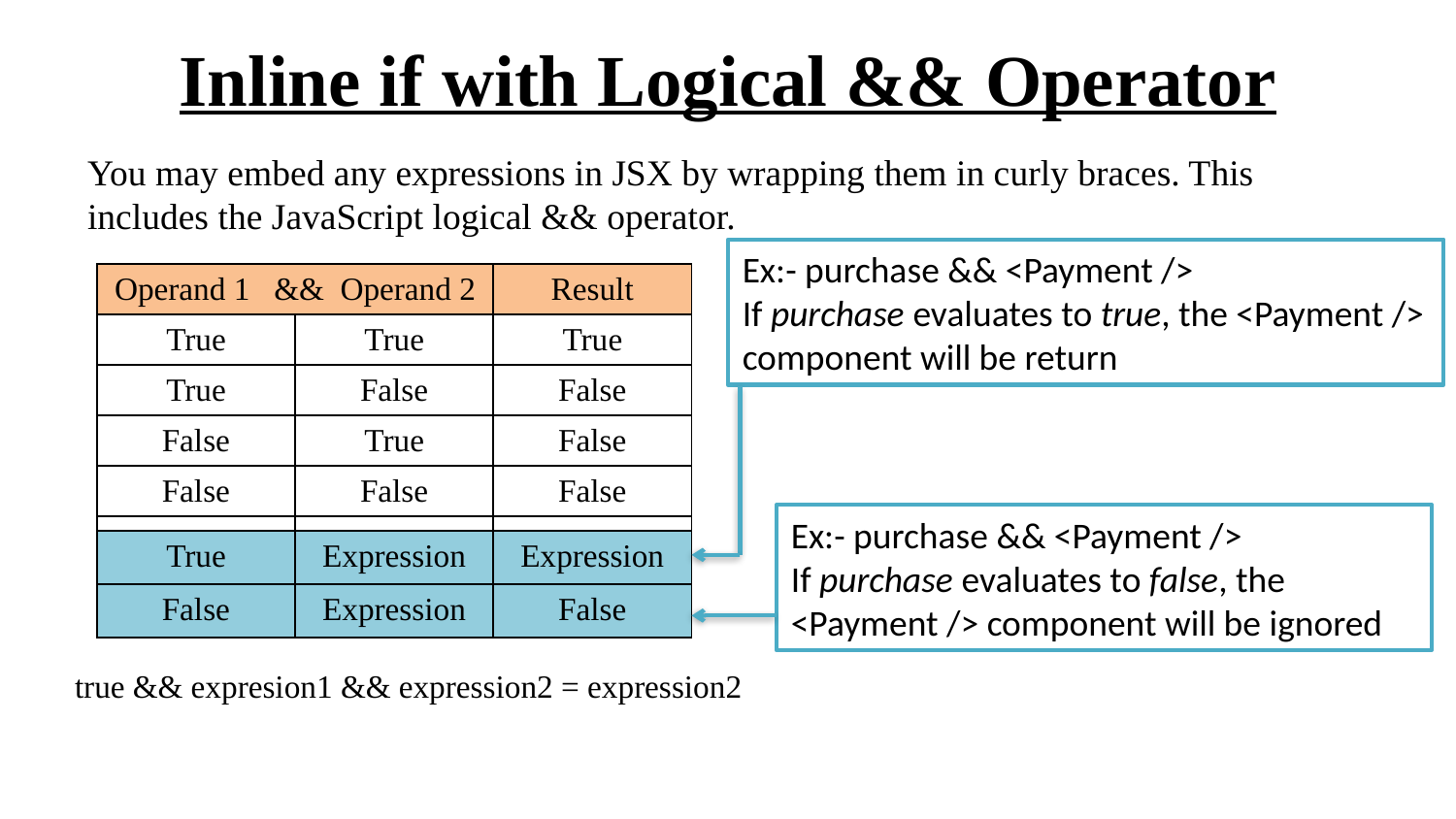

# Inline if with Logical && Operator
You may embed any expressions in JSX by wrapping them in curly braces. This includes the JavaScript logical && operator.

Ex:- purchase && <Payment />
If purchase evaluates to true, the <Payment /> component will be return
| Operand 1 && Operand 2 |  | Result |
| --- | --- | --- |
| True | True | True |
| True | False | False |
| False | True | False |
| False | False | False |
| True | Expression | Expression |
| False | Expression | False |
Ex:- purchase && <Payment />
If purchase evaluates to false, the <Payment /> component will be ignored
| True | Expression | Expression |
| --- | --- | --- |
| False | Expression | False |
true && expresion1 && expression2 = expression2